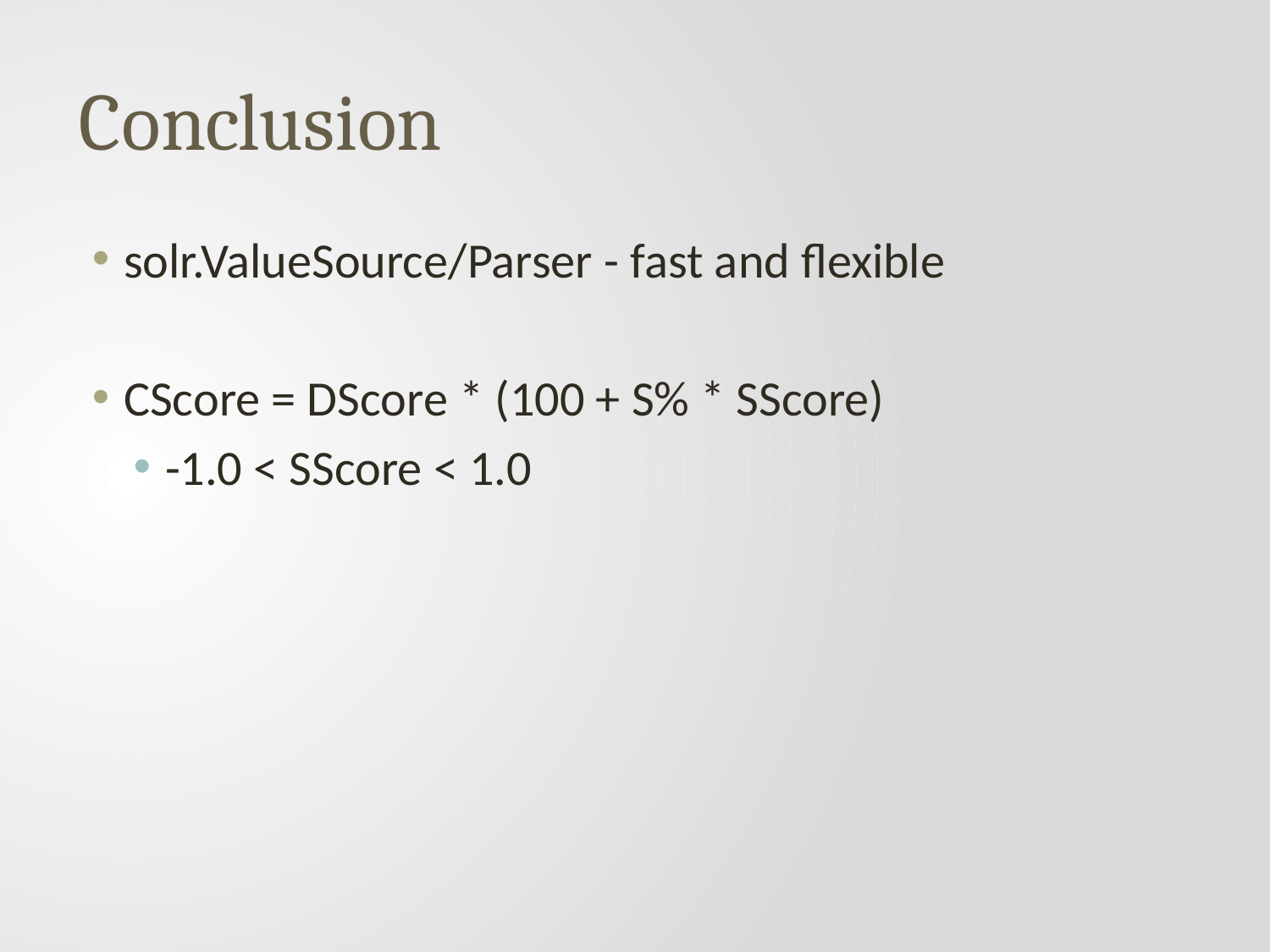

# Conclusion
solr.ValueSource/Parser - fast and flexible

CScore = DScore * (100 + S% * SScore)
-1.0 < SScore < 1.0